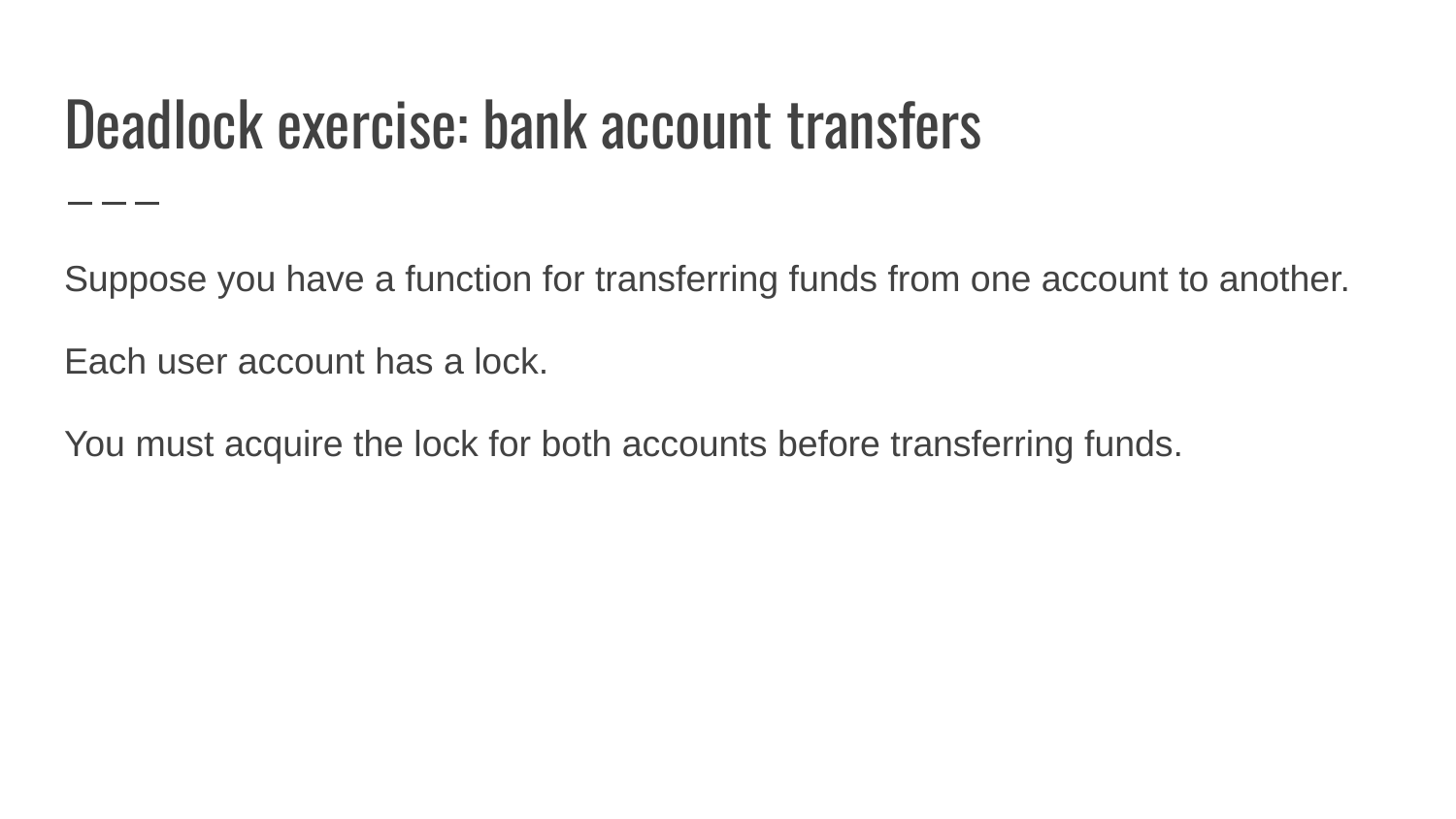

# Deadlock exercise: bank account transfers
Suppose you have a function for transferring funds from one account to another.
Each user account has a lock.
You must acquire the lock for both accounts before transferring funds.